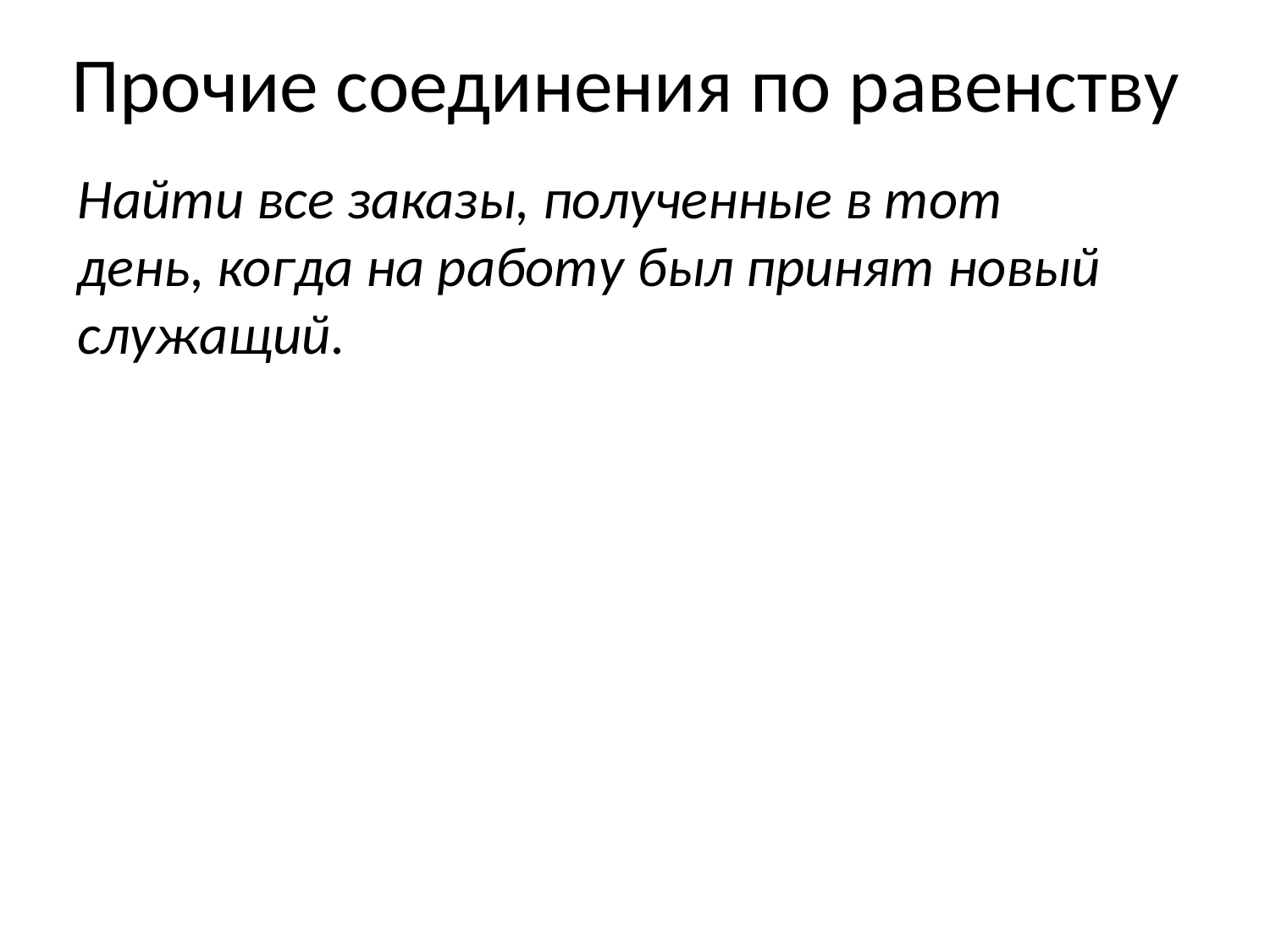

# Прочие соединения по равенству
Найти все заказы, полученные в тот день, когда на работу был принят новый служащий.